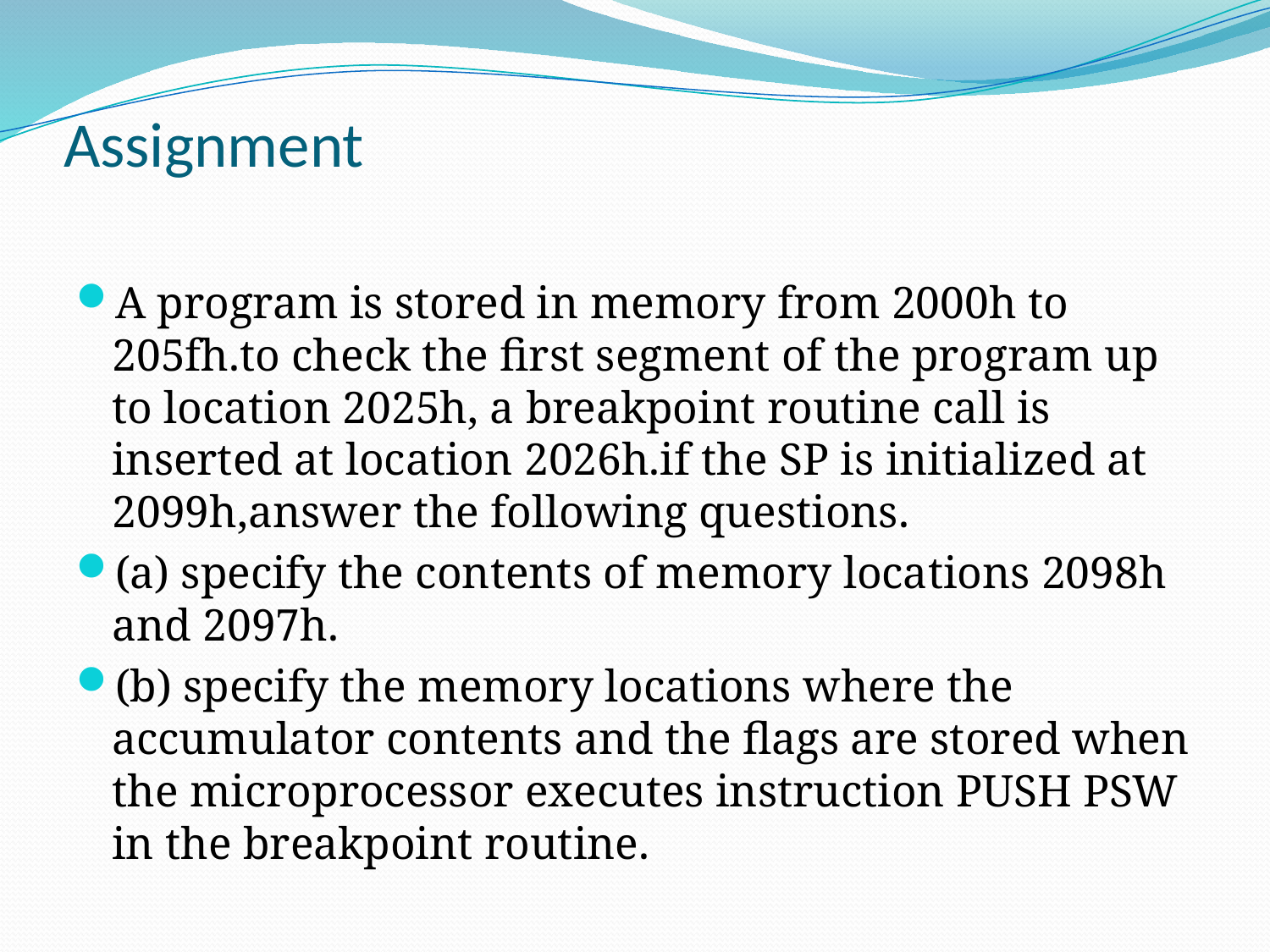

# Assignment
A program is stored in memory from 2000h to 205fh.to check the first segment of the program up to location 2025h, a breakpoint routine call is inserted at location 2026h.if the SP is initialized at 2099h,answer the following questions.
(a) specify the contents of memory locations 2098h and 2097h.
(b) specify the memory locations where the accumulator contents and the flags are stored when the microprocessor executes instruction PUSH PSW in the breakpoint routine.